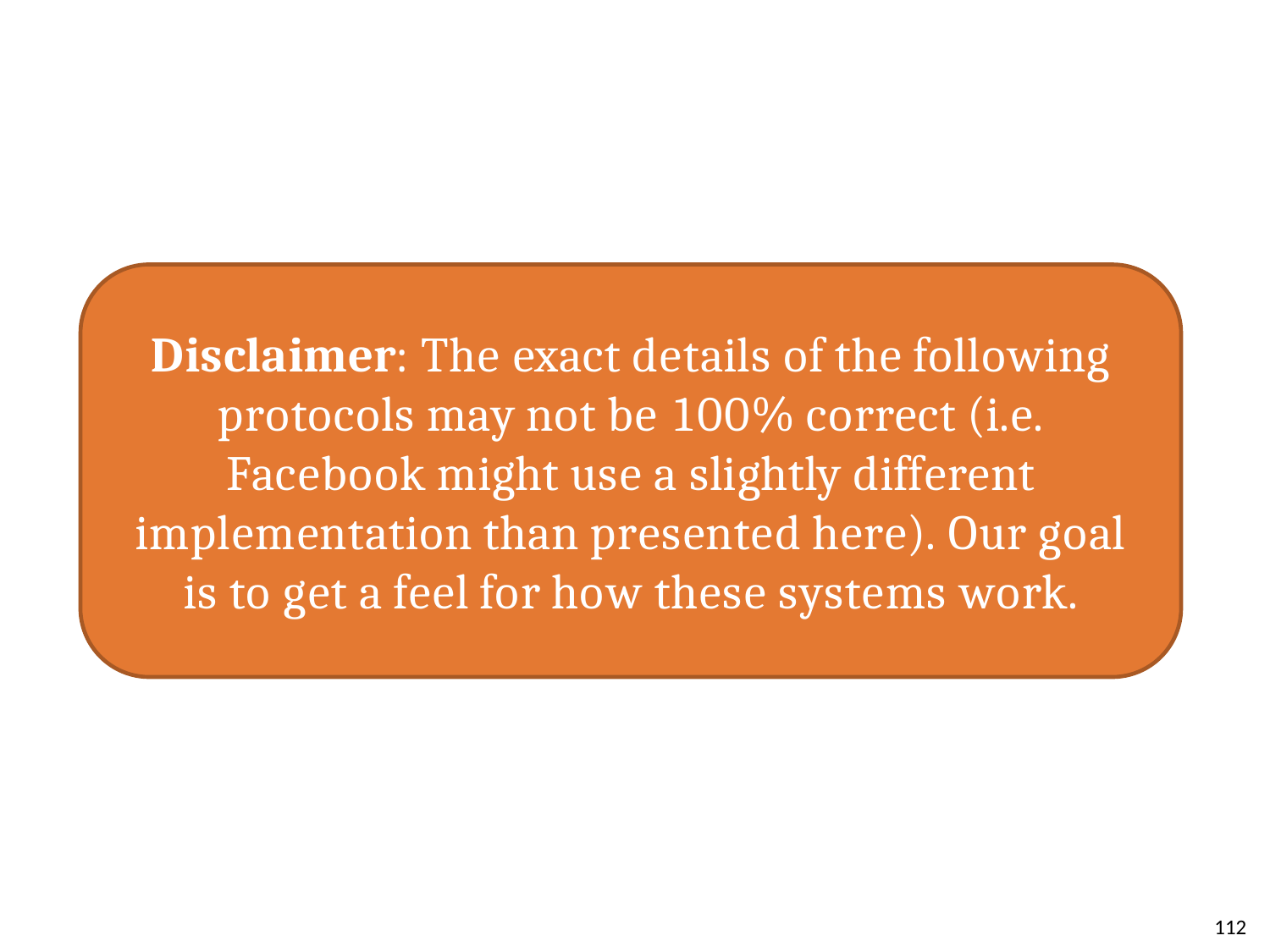

Disclaimer: The exact details of the following protocols may not be 100% correct (i.e. Facebook might use a slightly different implementation than presented here). Our goal is to get a feel for how these systems work.
112